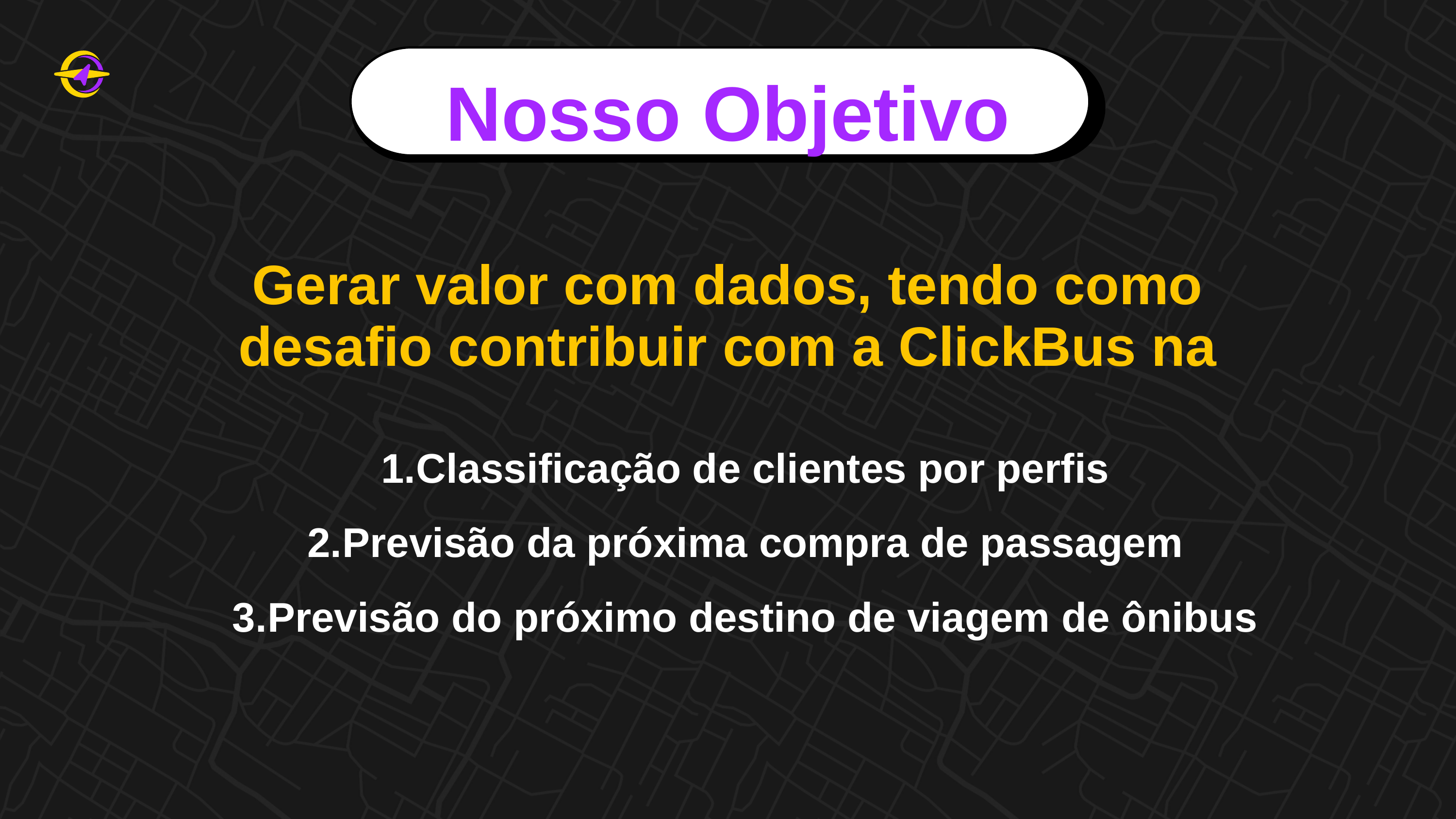

Nosso Objetivo
Gerar valor com dados, tendo como desafio contribuir com a ClickBus na
Classificação de clientes por perfis
Previsão da próxima compra de passagem
Previsão do próximo destino de viagem de ônibus